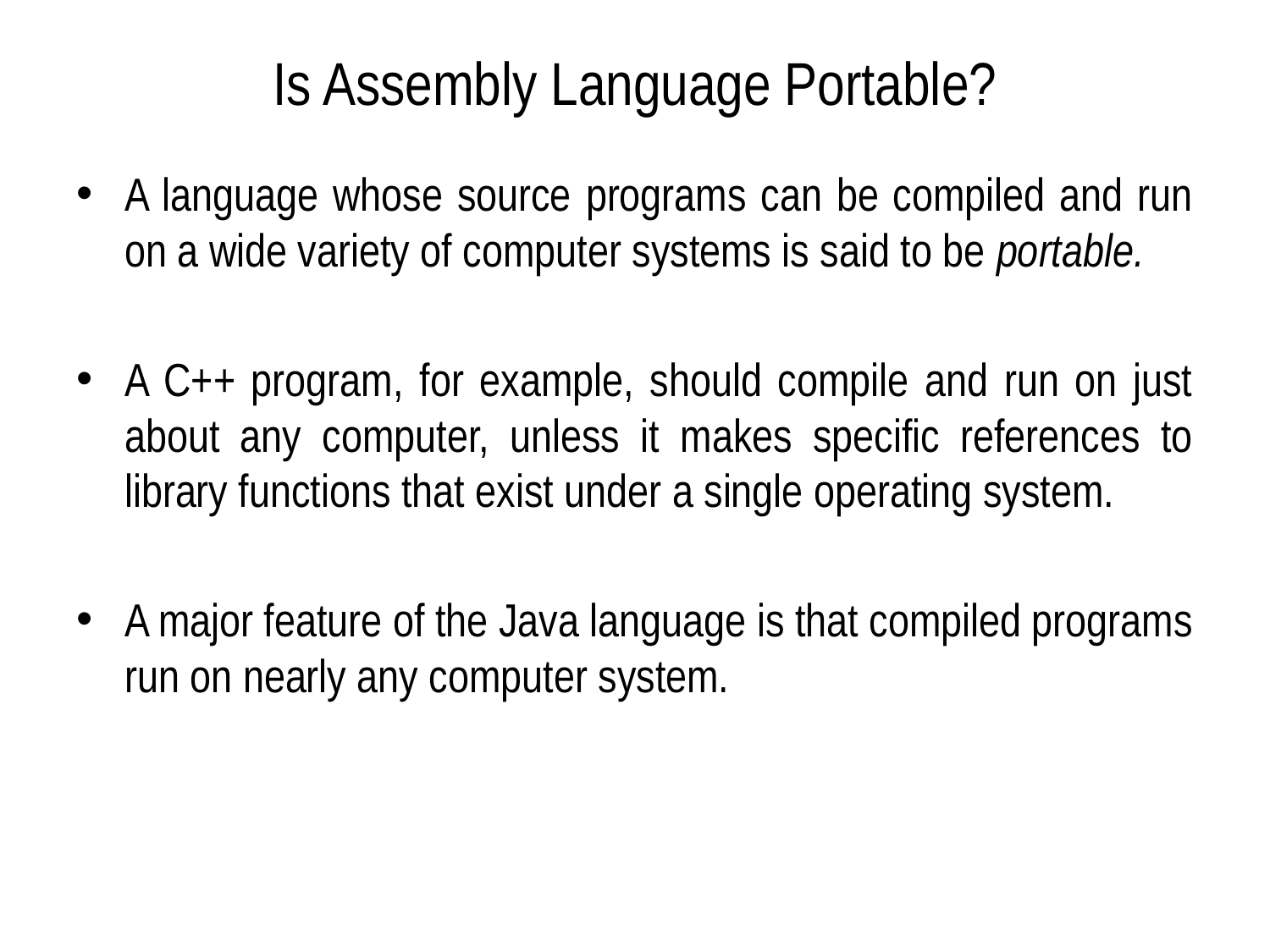

# Is Assembly Language Portable?
A language whose source programs can be compiled and run on a wide variety of computer systems is said to be portable.

A C++ program, for example, should compile and run on just about any computer, unless it makes specific references to library functions that exist under a single operating system.

A major feature of the Java language is that compiled programs run on nearly any computer system.